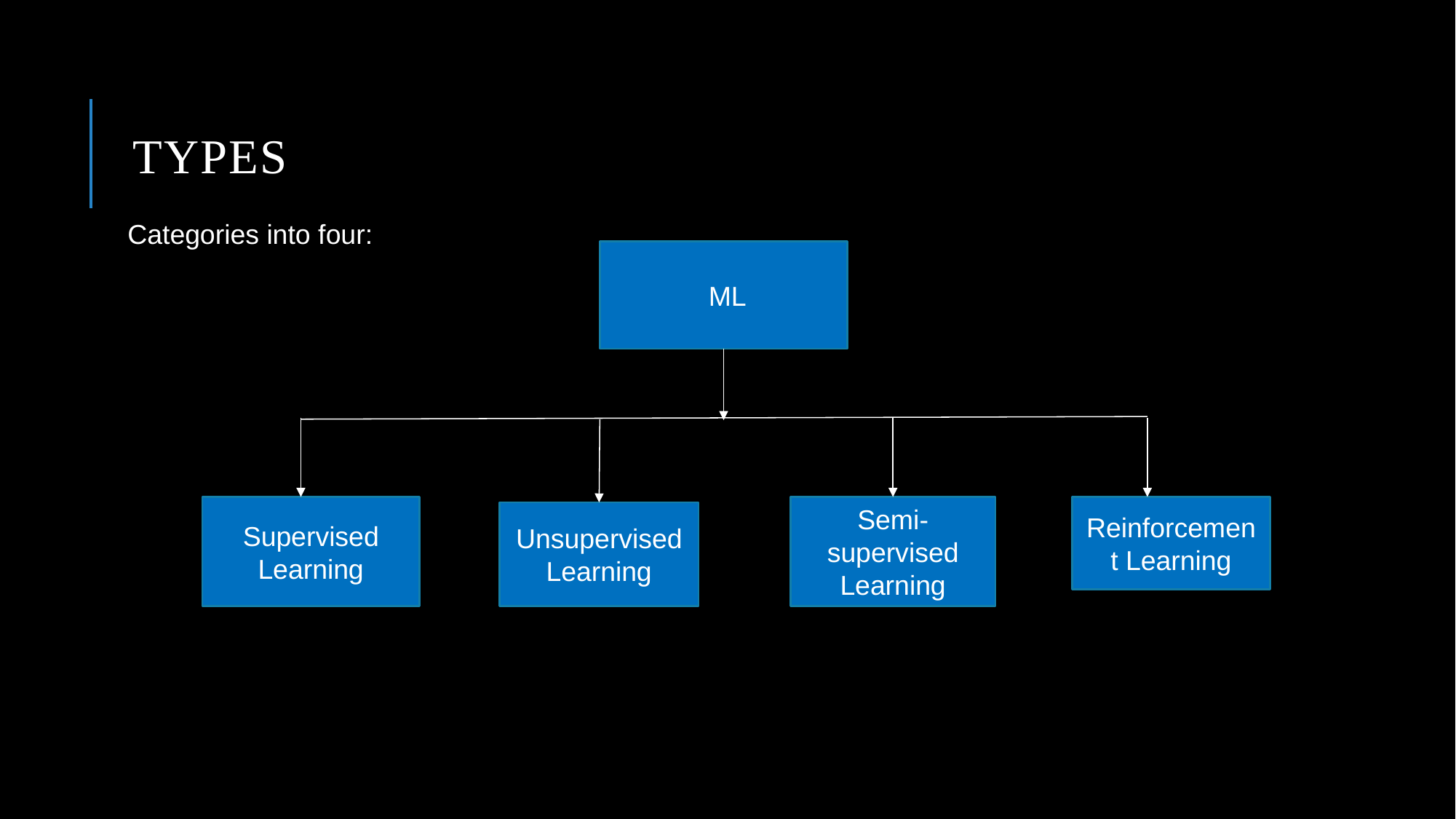

# types
Categories into four:
 ML
Supervised Learning
Semi-supervised Learning
Reinforcement Learning
Unsupervised Learning